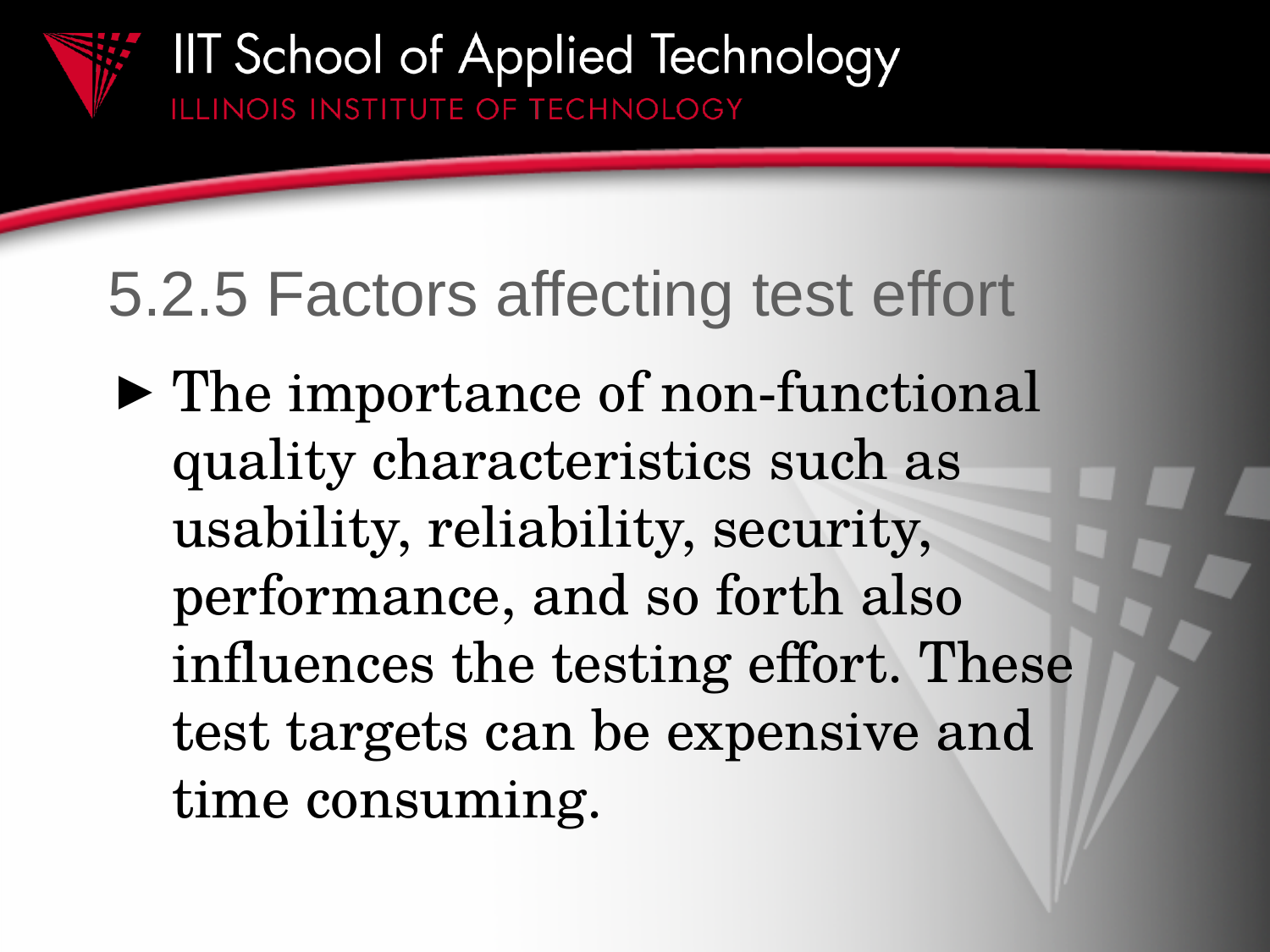

# 5.2.5 Factors affecting test effort
The importance of non-functional quality characteristics such as usability, reliability, security, performance, and so forth also influences the testing effort. These test targets can be expensive and time consuming.